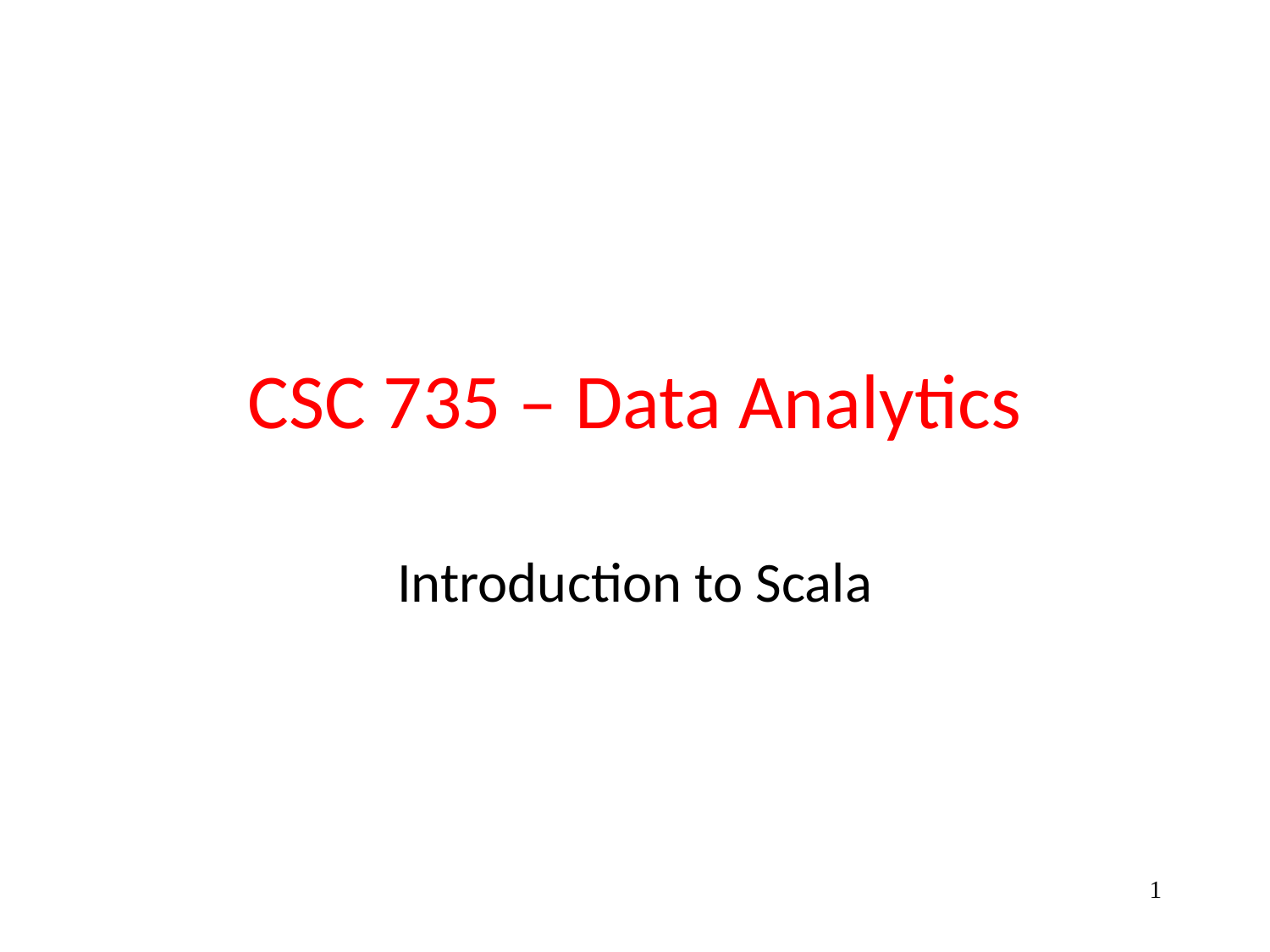

# CSC 735 – Data Analytics
Introduction to Scala
1